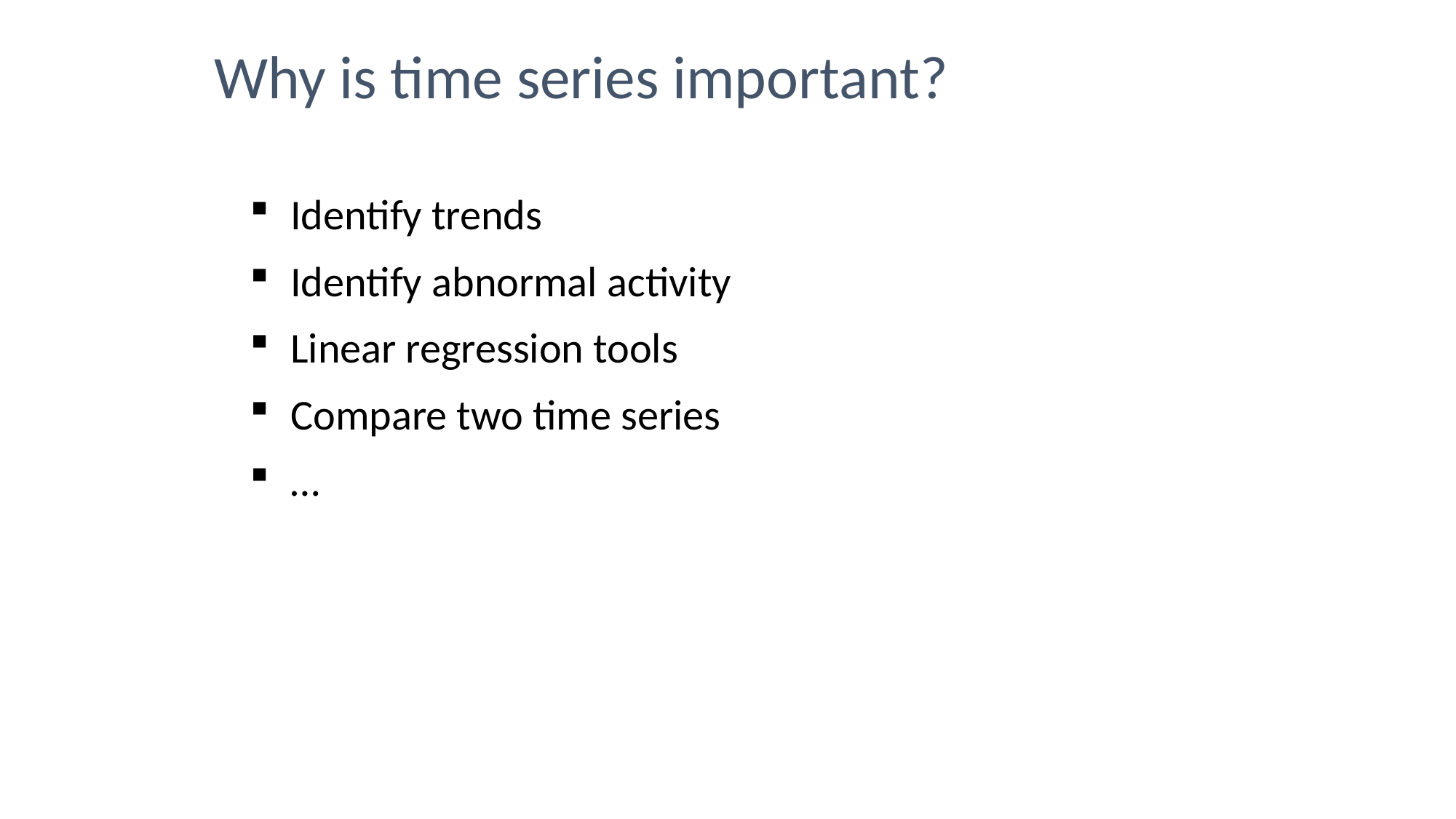

Why is time series important?
Identify trends
Identify abnormal activity
Linear regression tools
Compare two time series
…